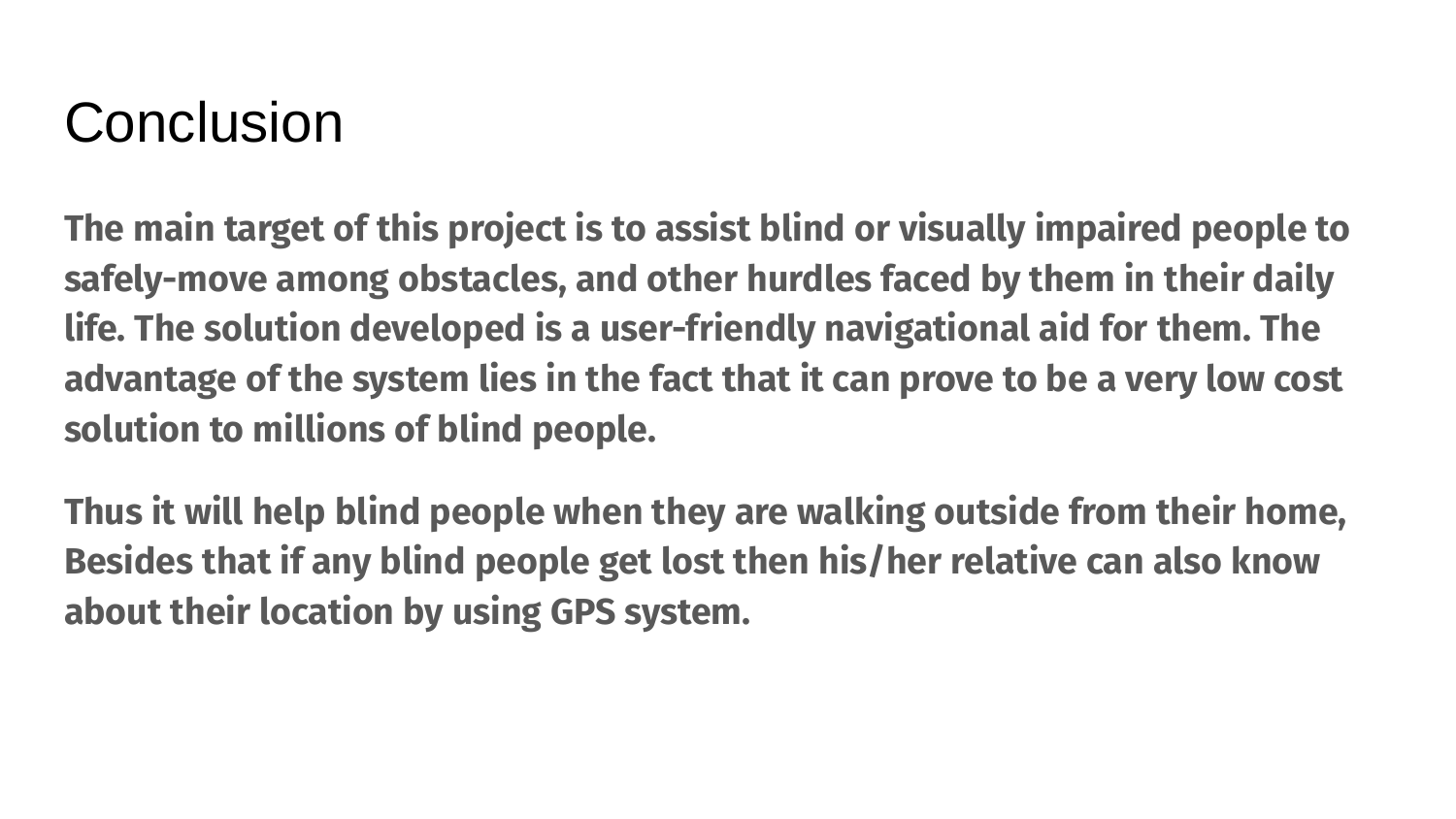

# Conclusion
The main target of this project is to assist blind or visually impaired people to safely-move among obstacles, and other hurdles faced by them in their daily life. The solution developed is a user-friendly navigational aid for them. The advantage of the system lies in the fact that it can prove to be a very low cost solution to millions of blind people.
Thus it will help blind people when they are walking outside from their home, Besides that if any blind people get lost then his/her relative can also know about their location by using GPS system.